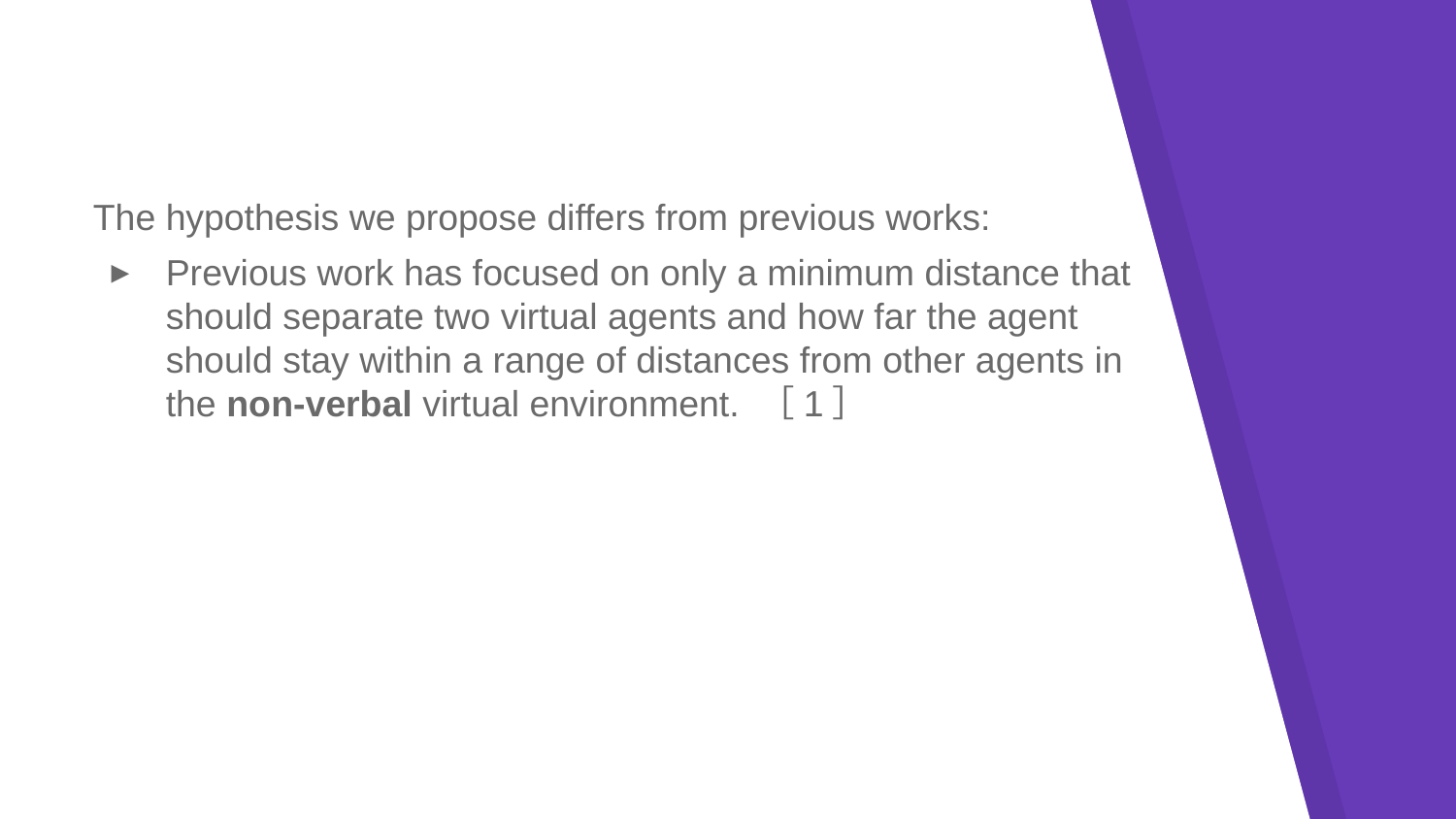

The hypothesis we propose differs from previous works:
Previous work has focused on only a minimum distance that should separate two virtual agents and how far the agent should stay within a range of distances from other agents in the non-verbal virtual environment. ［1］